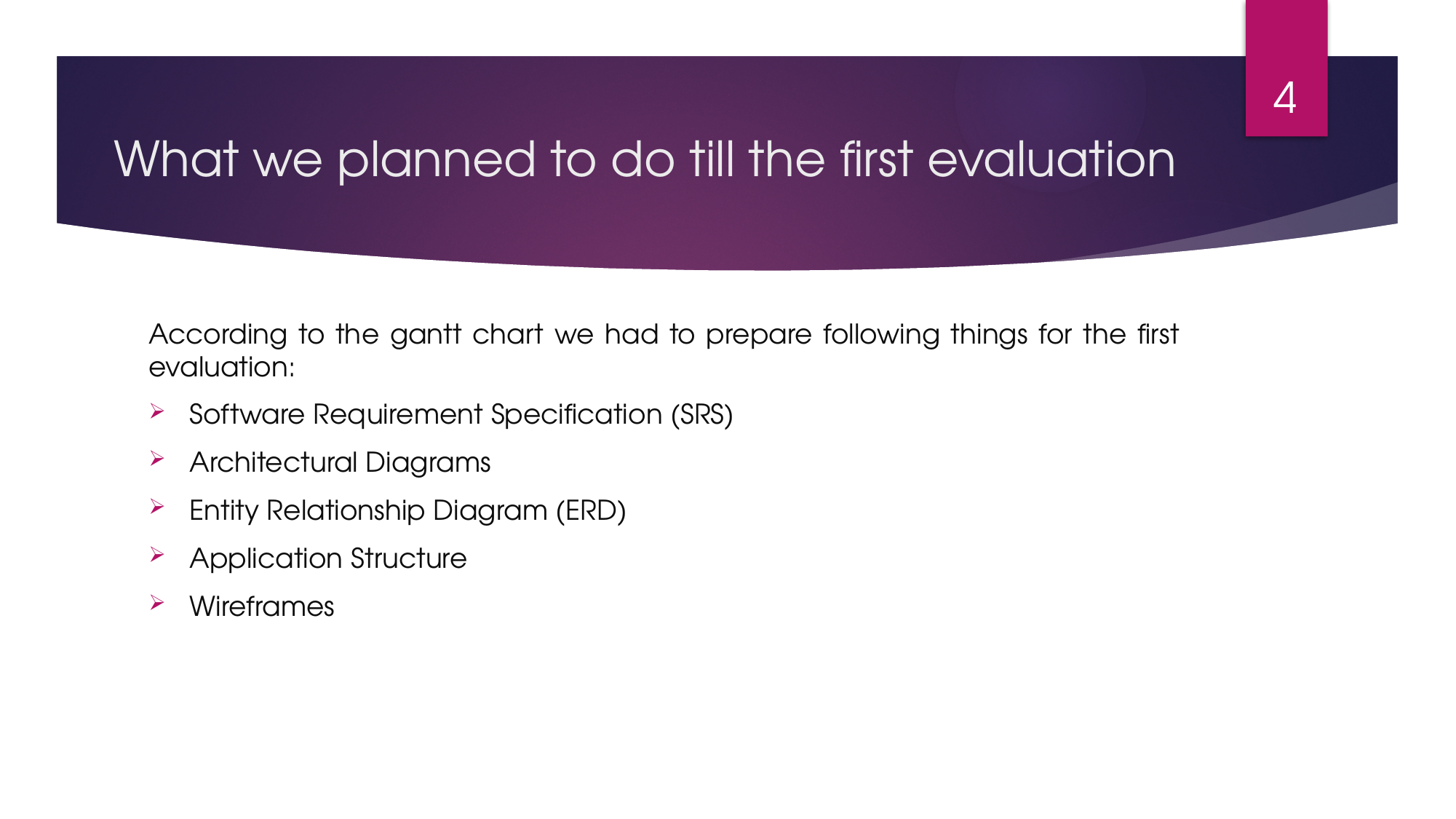

4
# What we planned to do till the first evaluation
According to the gantt chart we had to prepare following things for the first evaluation:
Software Requirement Specification (SRS)
Architectural Diagrams
Entity Relationship Diagram (ERD)
Application Structure
Wireframes